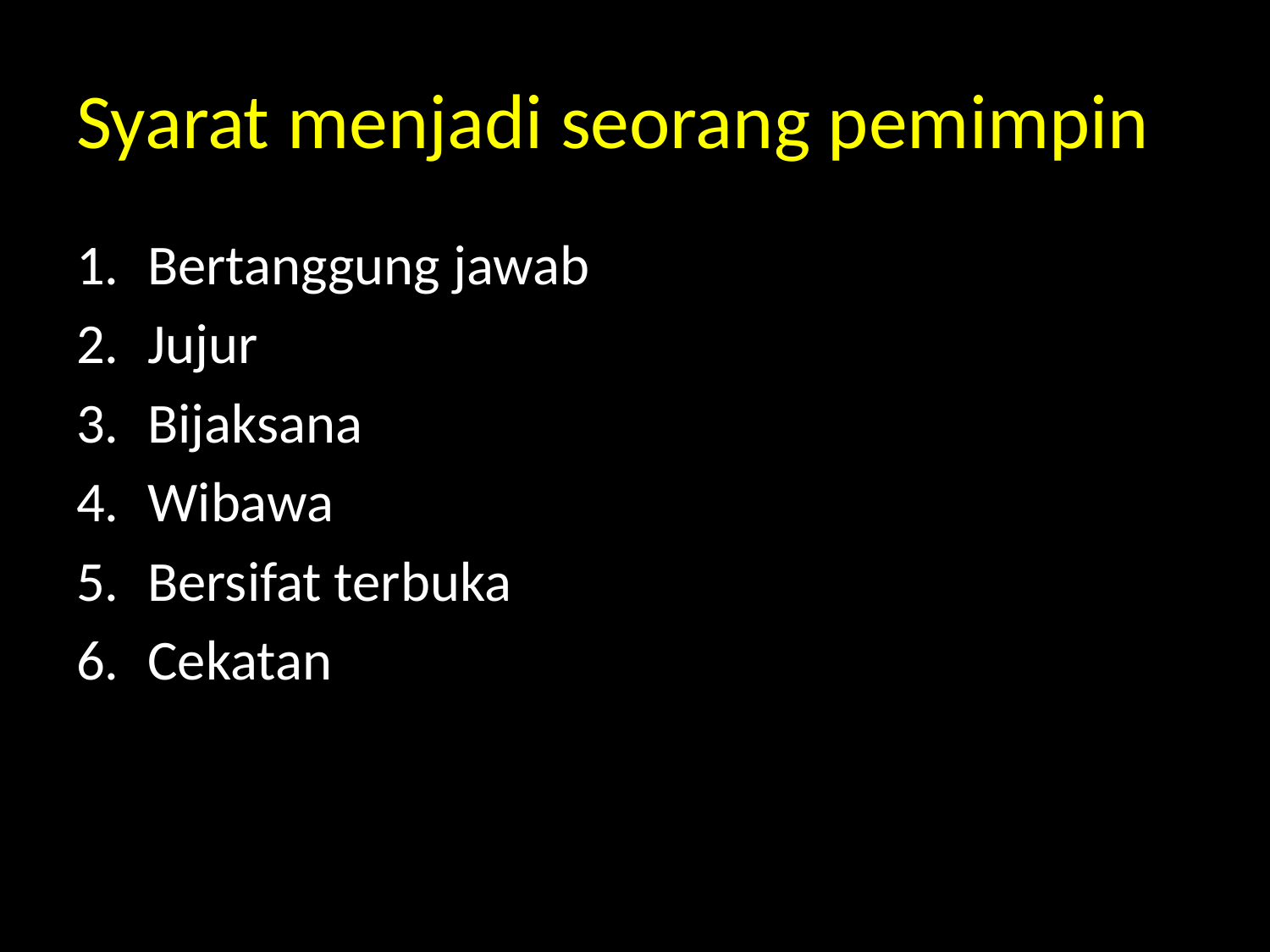

# Syarat menjadi seorang pemimpin
Bertanggung jawab
Jujur
Bijaksana
Wibawa
Bersifat terbuka
Cekatan